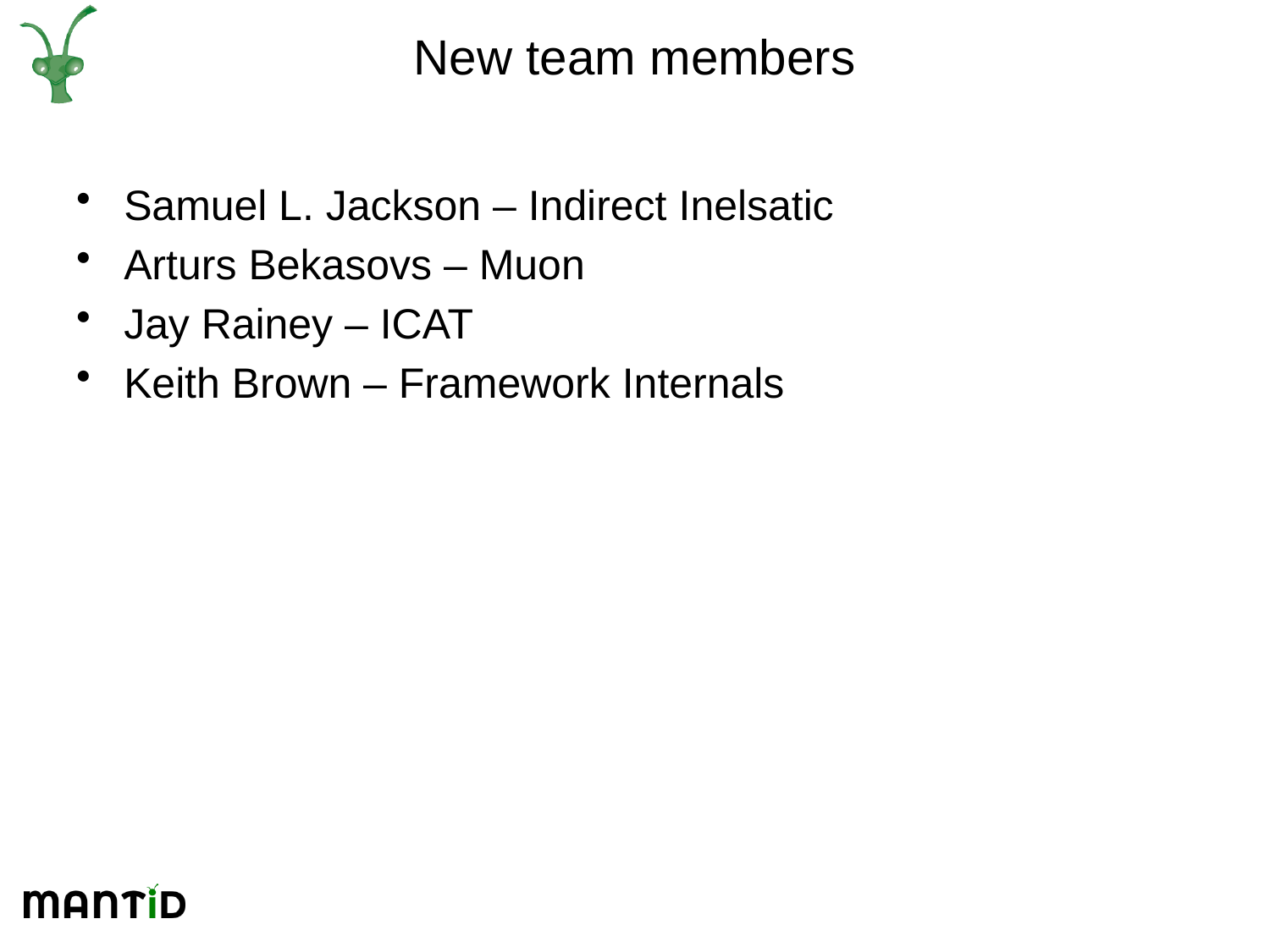

# New team members
Samuel L. Jackson – Indirect Inelsatic
Arturs Bekasovs – Muon
Jay Rainey – ICAT
Keith Brown – Framework Internals